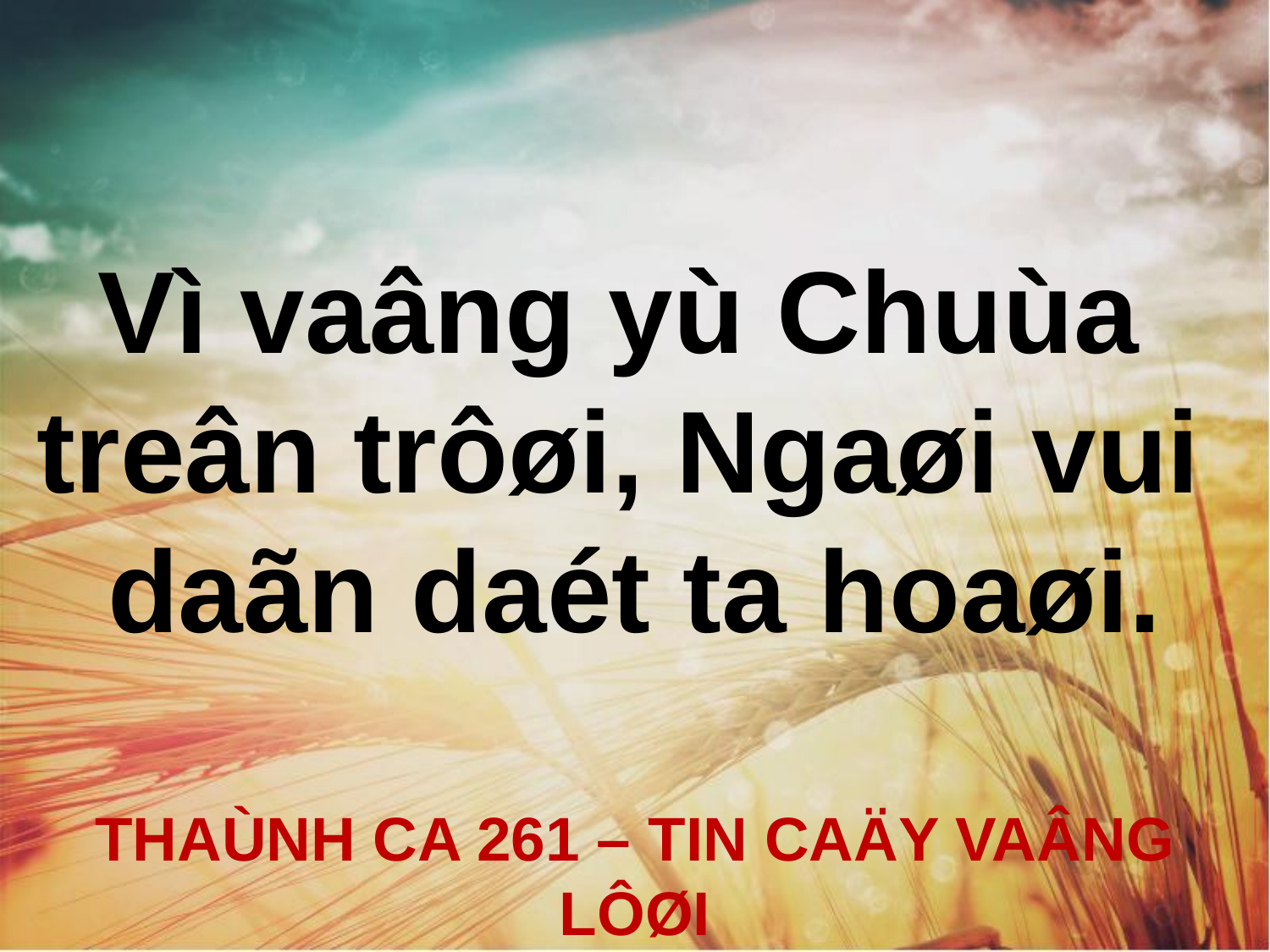

Vì vaâng yù Chuùa
treân trôøi, Ngaøi vui
daãn daét ta hoaøi.
THAÙNH CA 261 – TIN CAÄY VAÂNG LÔØI